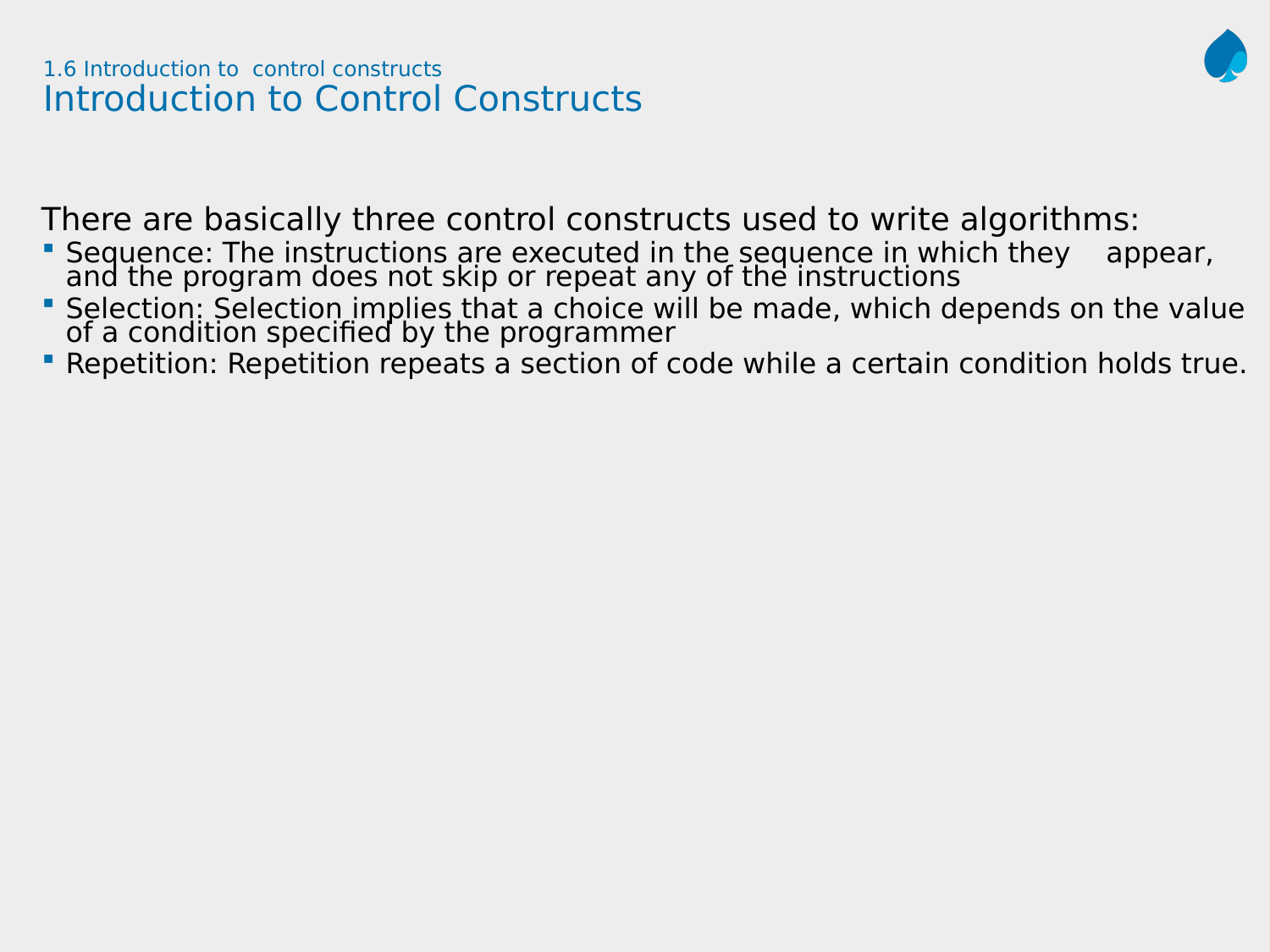

# 1.6 Introduction to  control constructs Introduction to Control Constructs
There are basically three control constructs used to write algorithms:
Sequence: The instructions are executed in the sequence in which they    appear, and the program does not skip or repeat any of the instructions
Selection: Selection implies that a choice will be made, which depends on the value of a condition specified by the programmer
Repetition: Repetition repeats a section of code while a certain condition holds true.